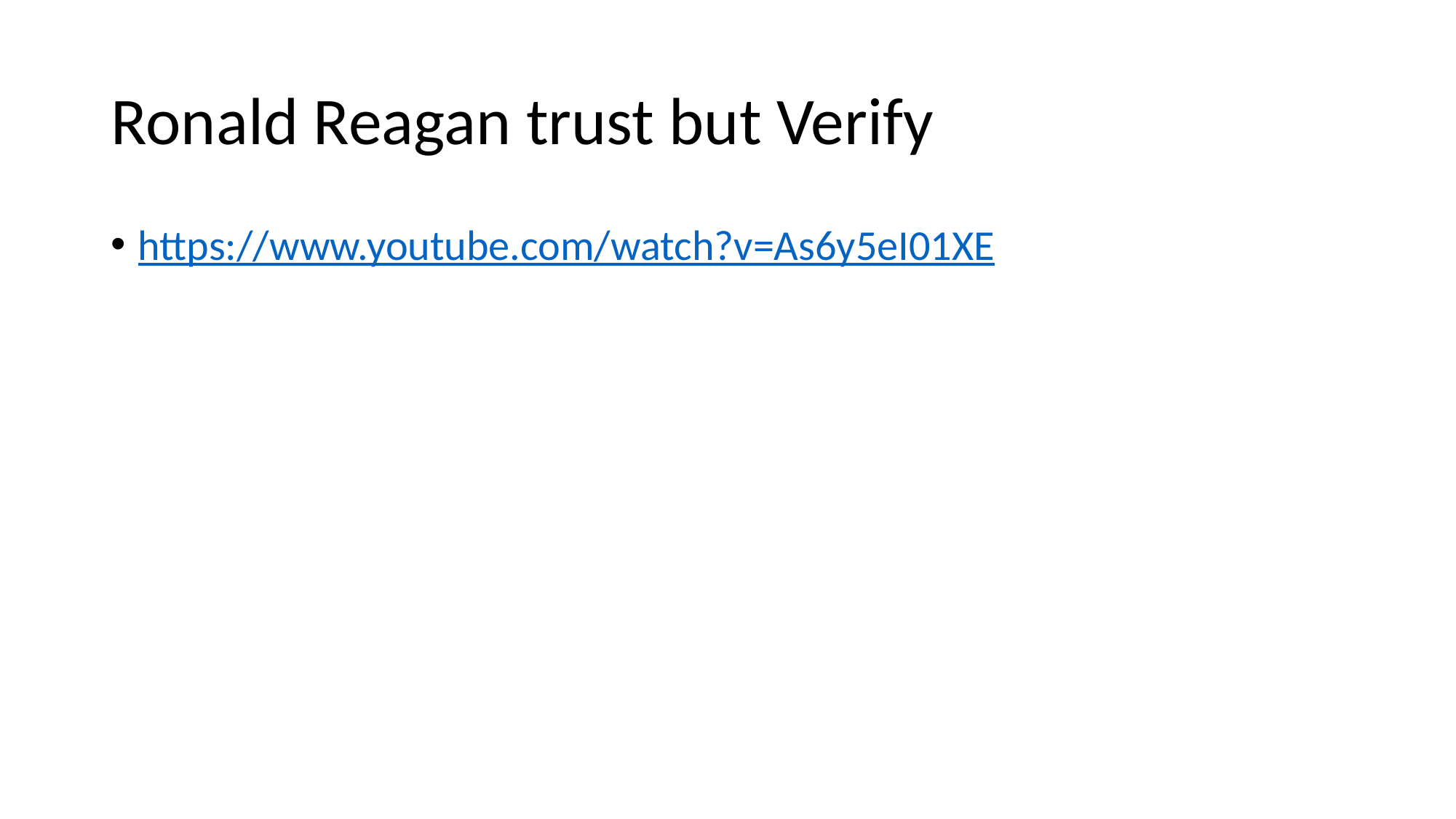

# Ronald Reagan trust but Verify
https://www.youtube.com/watch?v=As6y5eI01XE